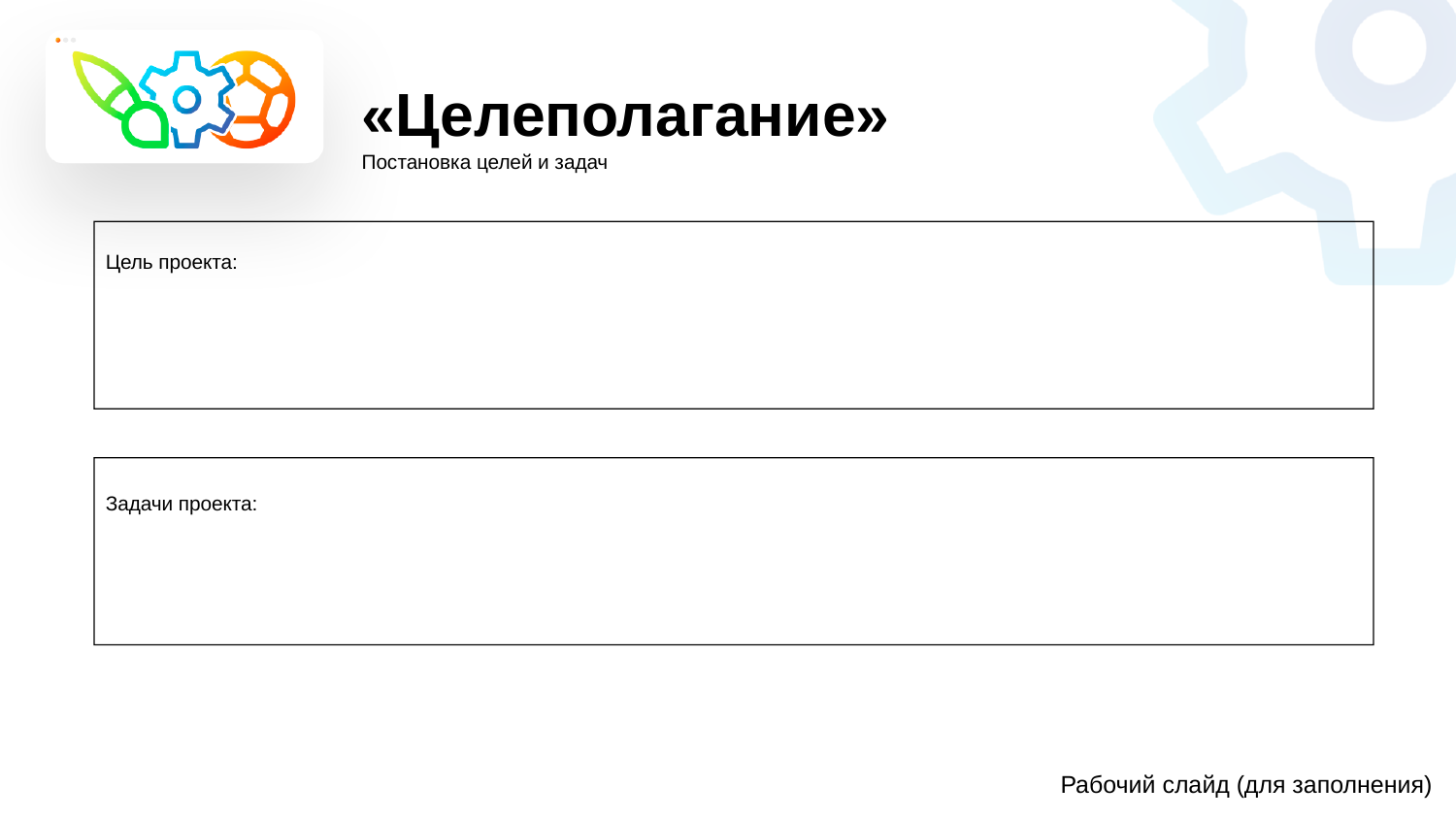

«Целеполагание»
Постановка целей и задач

Цель проекта:

Задачи проекта:
Рабочий слайд (для заполнения)